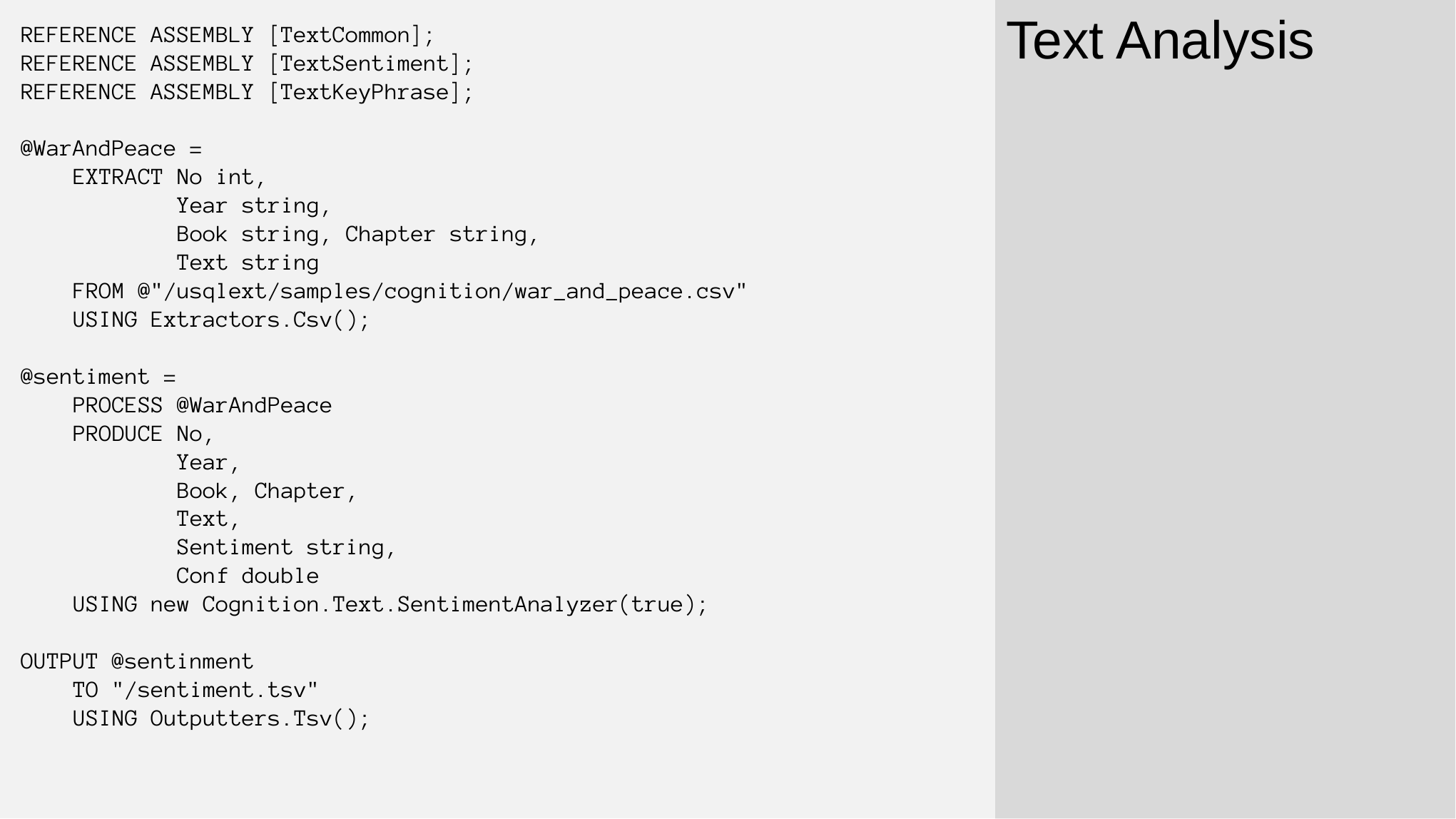

Text Analysis

REFERENCE ASSEMBLY [TextCommon];
REFERENCE ASSEMBLY [TextSentiment];
REFERENCE ASSEMBLY [TextKeyPhrase];

@WarAndPeace =
    EXTRACT No int,
            Year string,
            Book string, Chapter string,
            Text string
    FROM @"/usqlext/samples/cognition/war_and_peace.csv"
    USING Extractors.Csv();

@sentiment =
    PROCESS @WarAndPeace
    PRODUCE No,
            Year,
            Book, Chapter,
            Text,
            Sentiment string,
            Conf double
    USING new Cognition.Text.SentimentAnalyzer(true);

OUTPUT @sentinment
    TO "/sentiment.tsv"
    USING Outputters.Tsv();